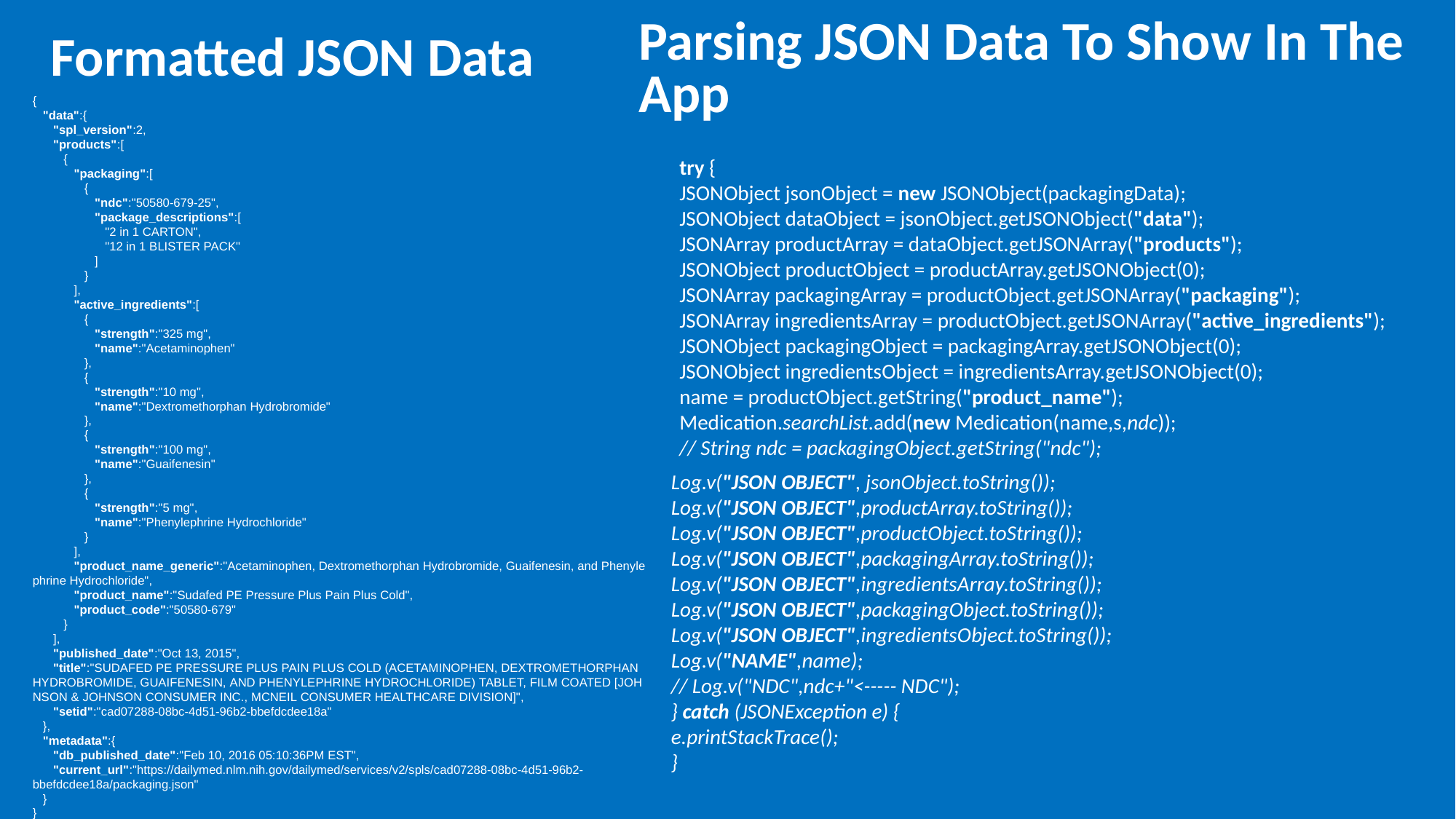

# Formatted JSON Data
Parsing JSON Data To Show In The App
{  
   "data":{  
      "spl_version":2,
      "products":[  
         {  
            "packaging":[  
               {  
                  "ndc":"50580-679-25",
                  "package_descriptions":[  
                     "2 in 1 CARTON",
                     "12 in 1 BLISTER PACK"
                  ]
               }
            ],
            "active_ingredients":[  
               {  
                  "strength":"325 mg",
                  "name":"Acetaminophen"
               },
               {  
                  "strength":"10 mg",
                  "name":"Dextromethorphan Hydrobromide"
               },
               {  
                  "strength":"100 mg",
                  "name":"Guaifenesin"
               },
               {  
                  "strength":"5 mg",
                  "name":"Phenylephrine Hydrochloride"
               }
            ],
            "product_name_generic":"Acetaminophen, Dextromethorphan Hydrobromide, Guaifenesin, and Phenylephrine Hydrochloride",
            "product_name":"Sudafed PE Pressure Plus Pain Plus Cold",
            "product_code":"50580-679"
         }
      ],
      "published_date":"Oct 13, 2015",
      "title":"SUDAFED PE PRESSURE PLUS PAIN PLUS COLD (ACETAMINOPHEN, DEXTROMETHORPHAN HYDROBROMIDE, GUAIFENESIN, AND PHENYLEPHRINE HYDROCHLORIDE) TABLET, FILM COATED [JOHNSON & JOHNSON CONSUMER INC., MCNEIL CONSUMER HEALTHCARE DIVISION]",
      "setid":"cad07288-08bc-4d51-96b2-bbefdcdee18a"
   },
   "metadata":{  
      "db_published_date":"Feb 10, 2016 05:10:36PM EST",
      "current_url":"https://dailymed.nlm.nih.gov/dailymed/services/v2/spls/cad07288-08bc-4d51-96b2-bbefdcdee18a/packaging.json"
   }
}
try {
JSONObject jsonObject = new JSONObject(packagingData);
JSONObject dataObject = jsonObject.getJSONObject("data");
JSONArray productArray = dataObject.getJSONArray("products");
JSONObject productObject = productArray.getJSONObject(0);
JSONArray packagingArray = productObject.getJSONArray("packaging");
JSONArray ingredientsArray = productObject.getJSONArray("active_ingredients");
JSONObject packagingObject = packagingArray.getJSONObject(0);
JSONObject ingredientsObject = ingredientsArray.getJSONObject(0);
name = productObject.getString("product_name");
Medication.searchList.add(new Medication(name,s,ndc));
// String ndc = packagingObject.getString("ndc");
Log.v("JSON OBJECT", jsonObject.toString());
Log.v("JSON OBJECT",productArray.toString());
Log.v("JSON OBJECT",productObject.toString());
Log.v("JSON OBJECT",packagingArray.toString());
Log.v("JSON OBJECT",ingredientsArray.toString());
Log.v("JSON OBJECT",packagingObject.toString());
Log.v("JSON OBJECT",ingredientsObject.toString());
Log.v("NAME",name);
// Log.v("NDC",ndc+"<----- NDC");
} catch (JSONException e) {
e.printStackTrace();
}
16